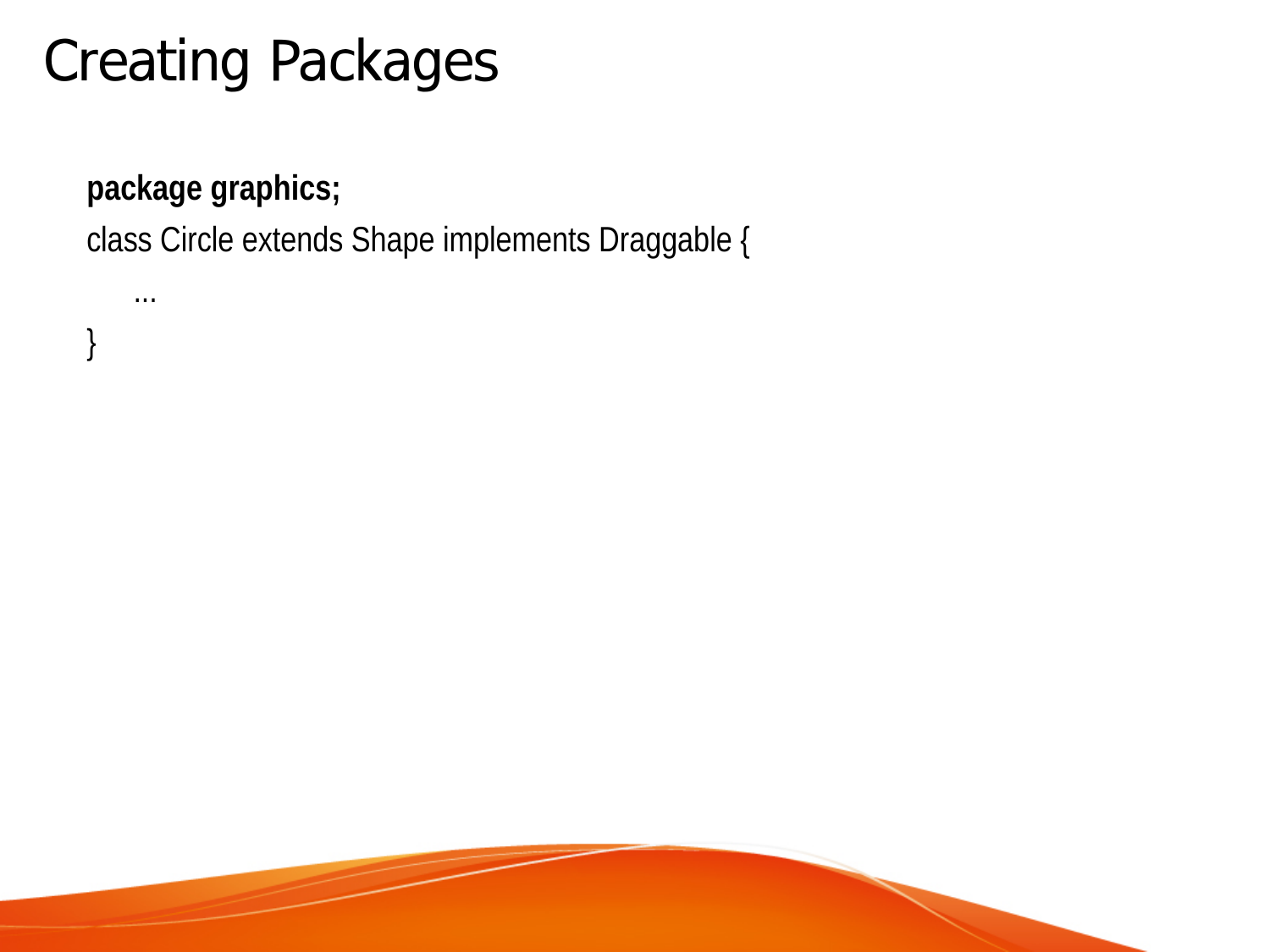

Creating Packages
package graphics;
class Circle extends Shape implements Draggable {
	...
}